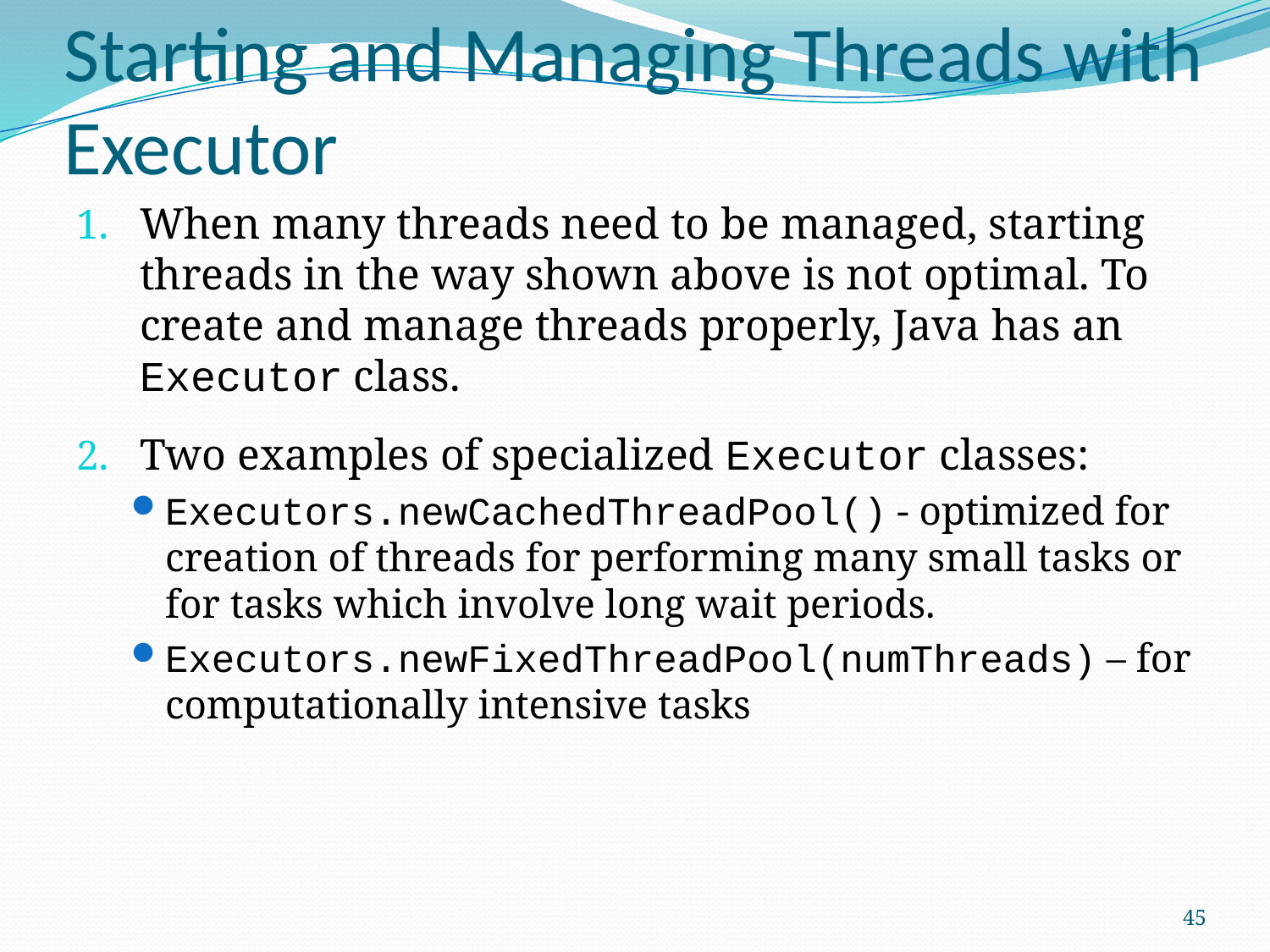

# Starting and Managing Threads with Executor
When many threads need to be managed, starting threads in the way shown above is not optimal. To create and manage threads properly, Java has an Executor class.

Two examples of specialized Executor classes:
Executors.newCachedThreadPool() - optimized for creation of threads for performing many small tasks or for tasks which involve long wait periods.
Executors.newFixedThreadPool(numThreads) – for computationally intensive tasks

45